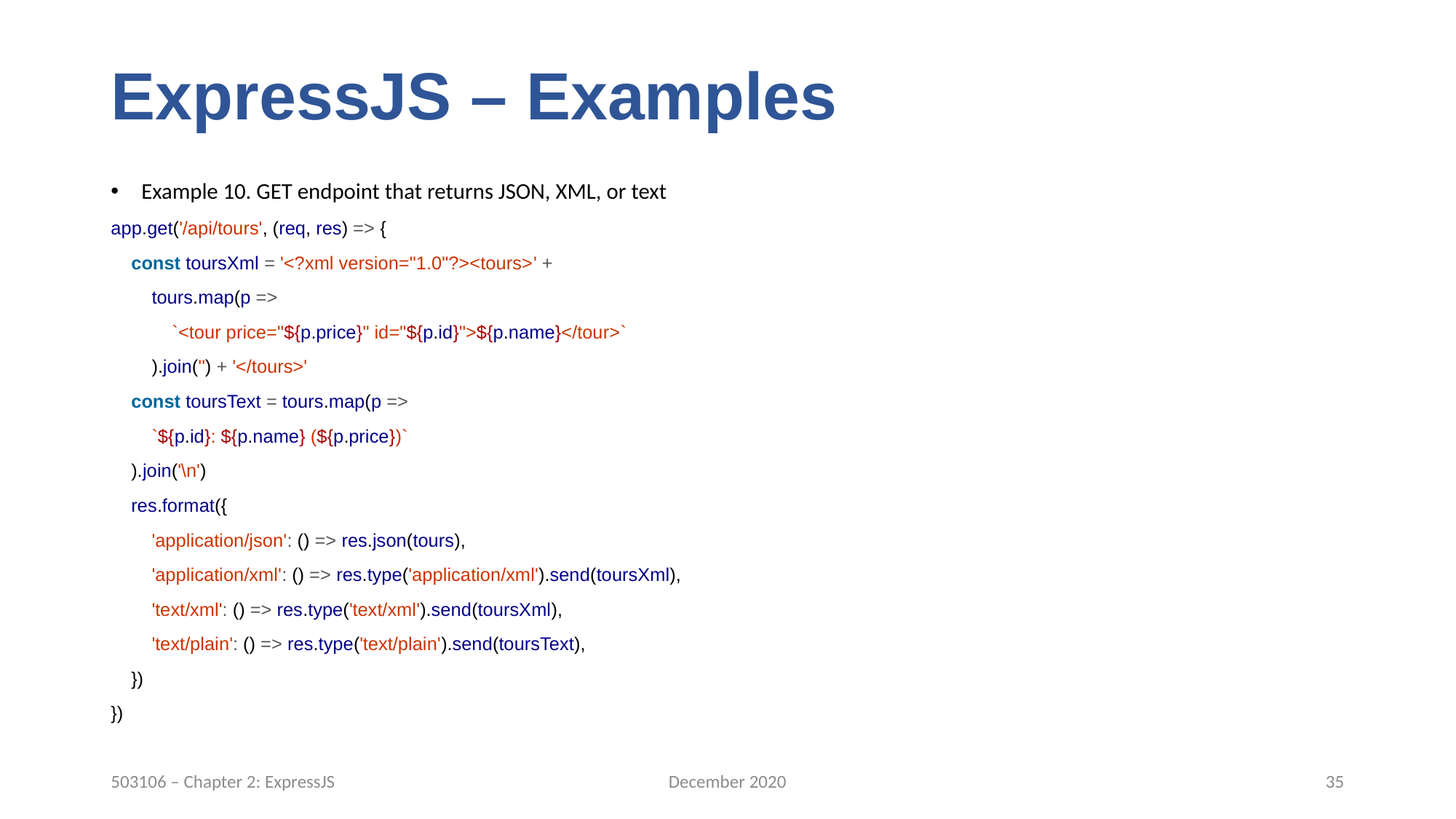

# ExpressJS – Examples
Example 10. GET endpoint that returns JSON, XML, or text
app.get('/api/tours', (req, res) => {
    const toursXml = '<?xml version="1.0"?><tours>' +
        tours.map(p =>
            `<tour price="${p.price}" id="${p.id}">${p.name}</tour>`
        ).join('') + '</tours>'
    const toursText = tours.map(p =>
        `${p.id}: ${p.name} (${p.price})`
    ).join('\n')
    res.format({
        'application/json': () => res.json(tours),
        'application/xml': () => res.type('application/xml').send(toursXml),
        'text/xml': () => res.type('text/xml').send(toursXml),
        'text/plain': () => res.type('text/plain').send(toursText),
    })
})
December 2020
35